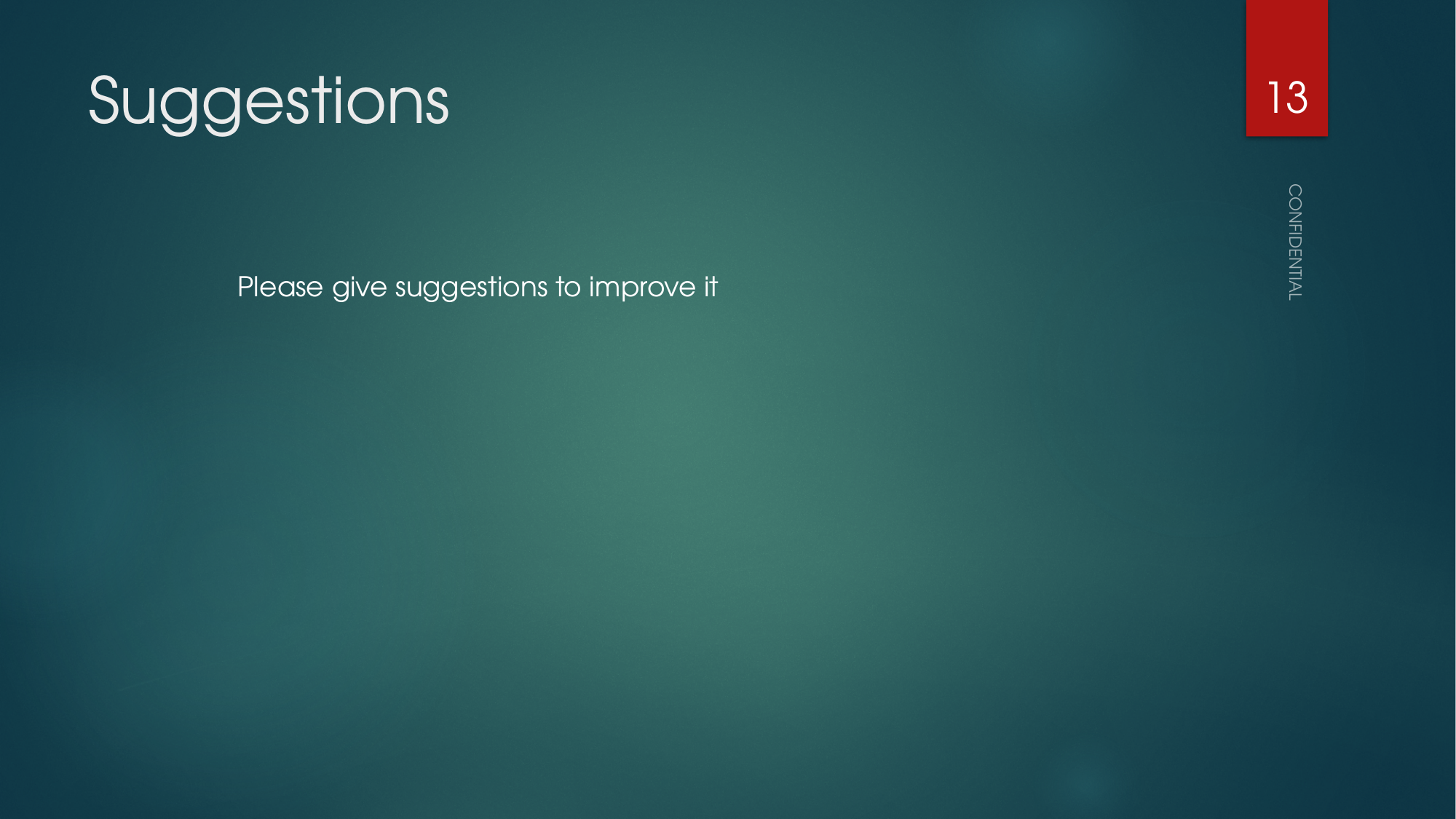

13
# Suggestions
Please give suggestions to improve it
CONFIDENTIAL